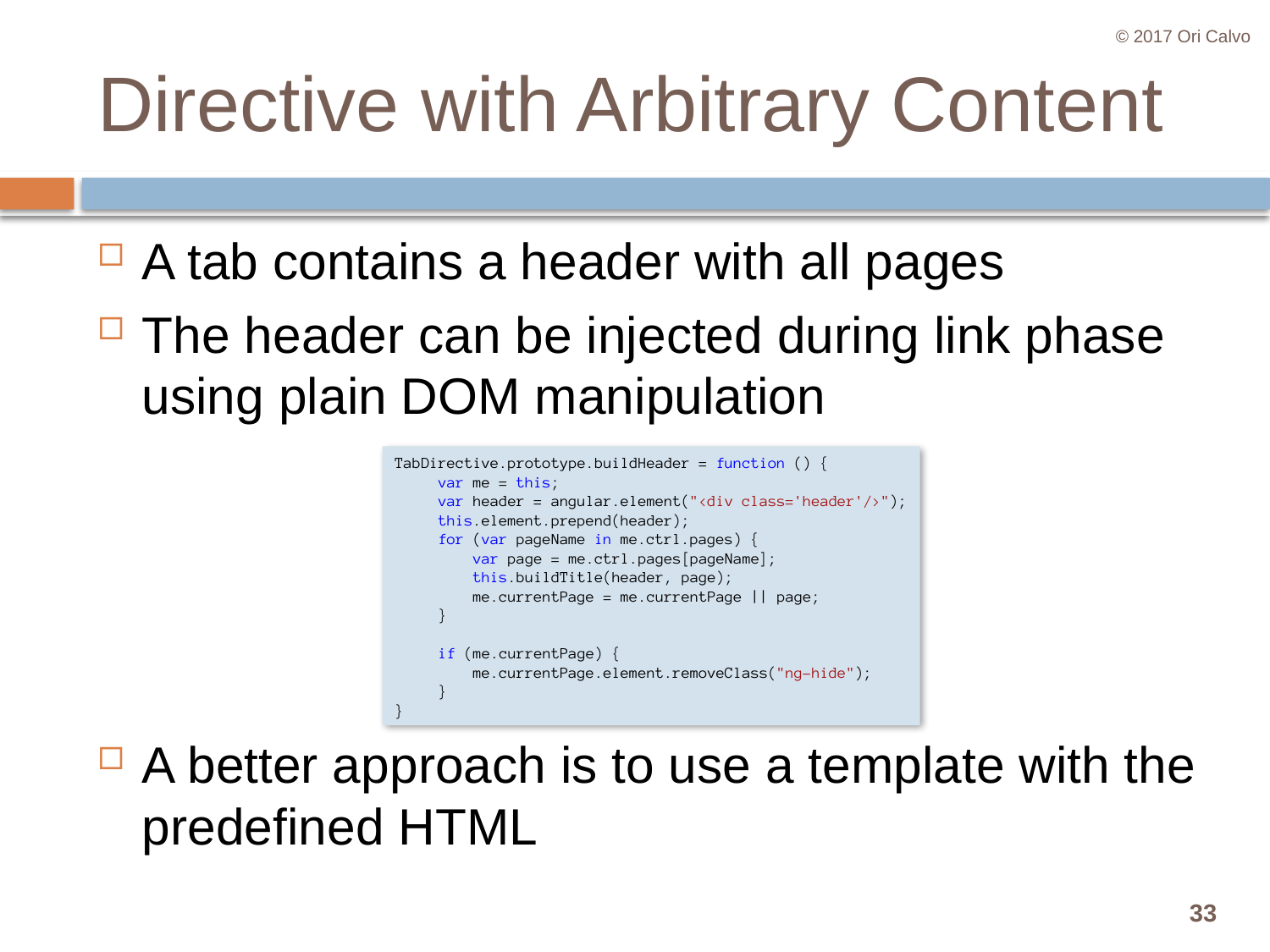

© 2017 Ori Calvo
# Directive with Arbitrary Content
A tab contains a header with all pages
The header can be injected during link phase using plain DOM manipulation

A better approach is to use a template with the predefined HTML
TabDirective.prototype.buildHeader = function () {
     var me = this;
     var header = angular.element("<div class='header'/>");
     this.element.prepend(header);
     for (var pageName in me.ctrl.pages) {
         var page = me.ctrl.pages[pageName];
         this.buildTitle(header, page);
         me.currentPage = me.currentPage || page;
     }

     if (me.currentPage) {
         me.currentPage.element.removeClass("ng-hide");
     }
}